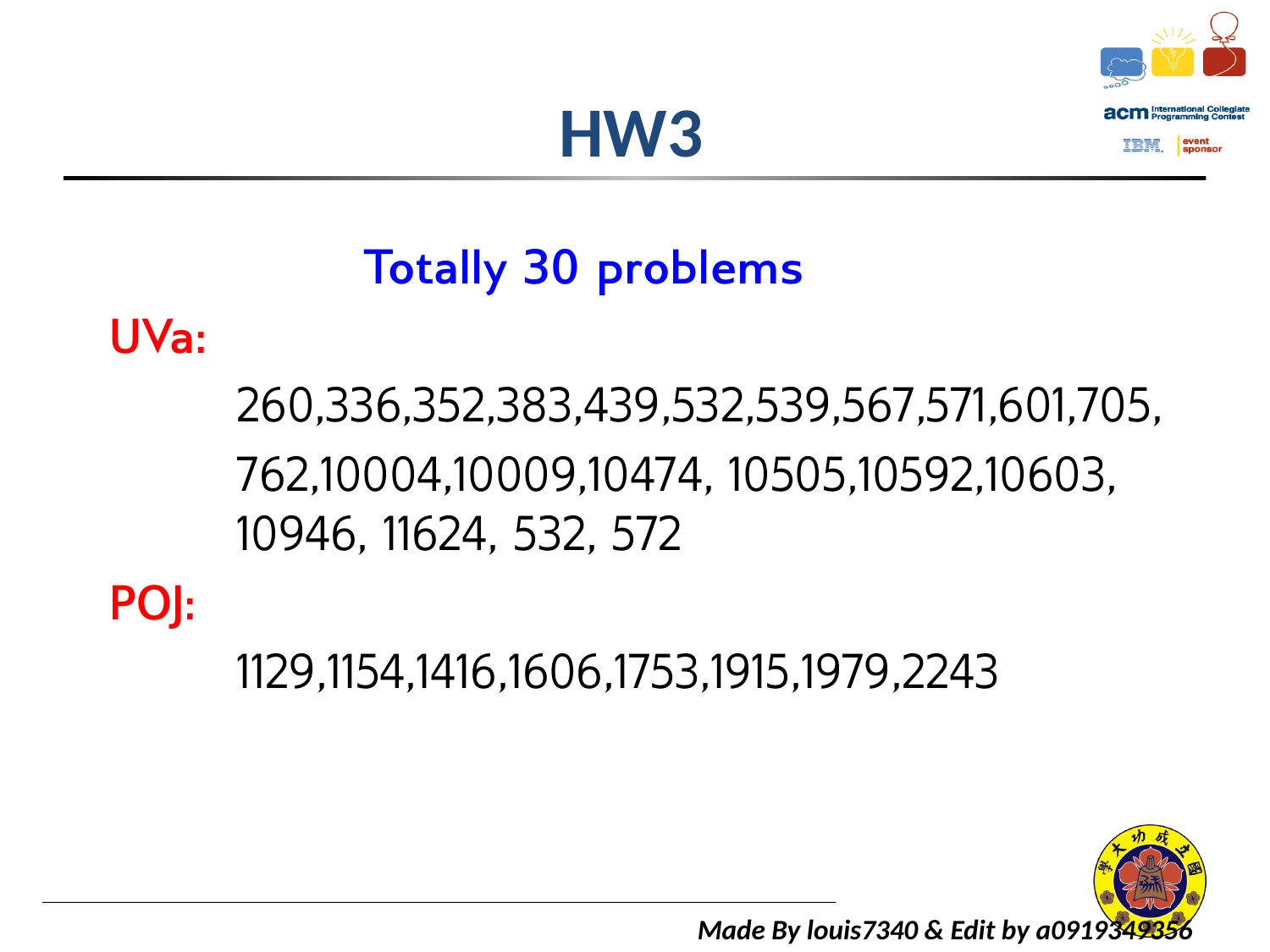

# HW3
			Totally 30 problems
	UVa:
		260,336,352,383,439,532,539,567,571,601,705,
		762,10004,10009,10474, 10505,10592,10603, 	10946, 11624, 532, 572
	POJ:
		1129,1154,1416,1606,1753,1915,1979,2243